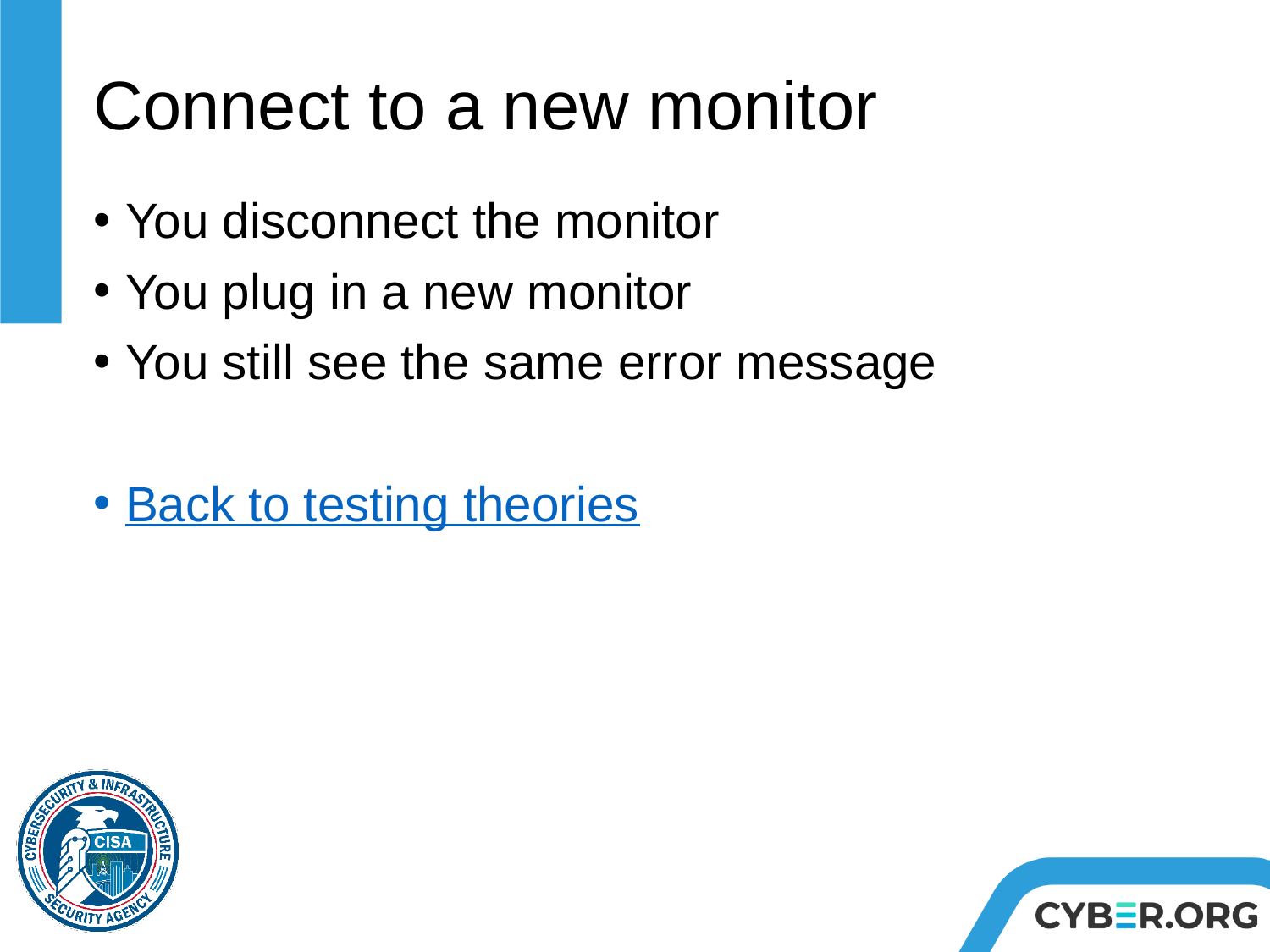

# Connect to a new monitor
You disconnect the monitor
You plug in a new monitor
You still see the same error message

Back to testing theories